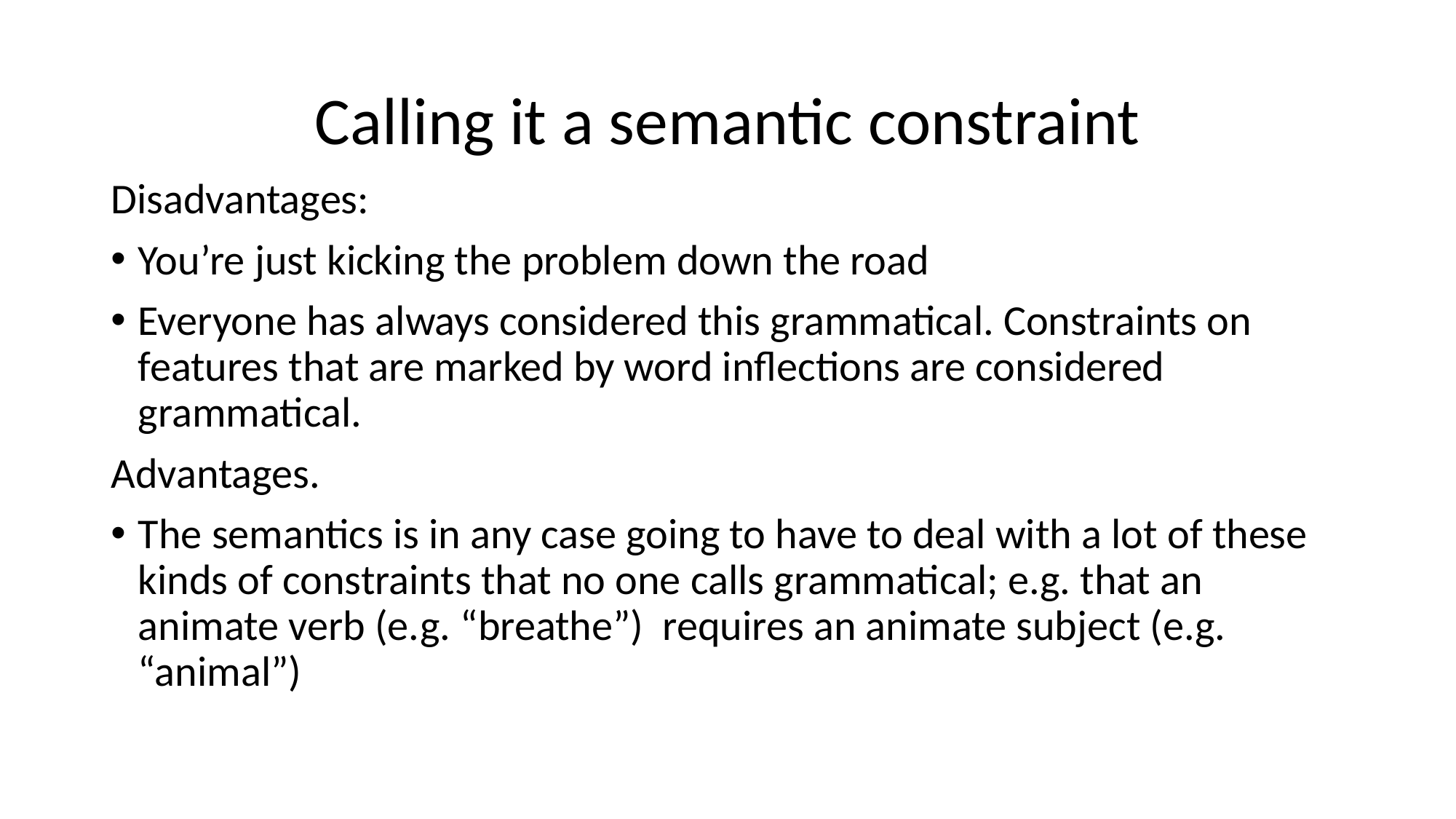

# Calling it a semantic constraint
Disadvantages:
You’re just kicking the problem down the road
Everyone has always considered this grammatical. Constraints on features that are marked by word inflections are considered grammatical.
Advantages.
The semantics is in any case going to have to deal with a lot of these kinds of constraints that no one calls grammatical; e.g. that an animate verb (e.g. “breathe”)  requires an animate subject (e.g. “animal”)